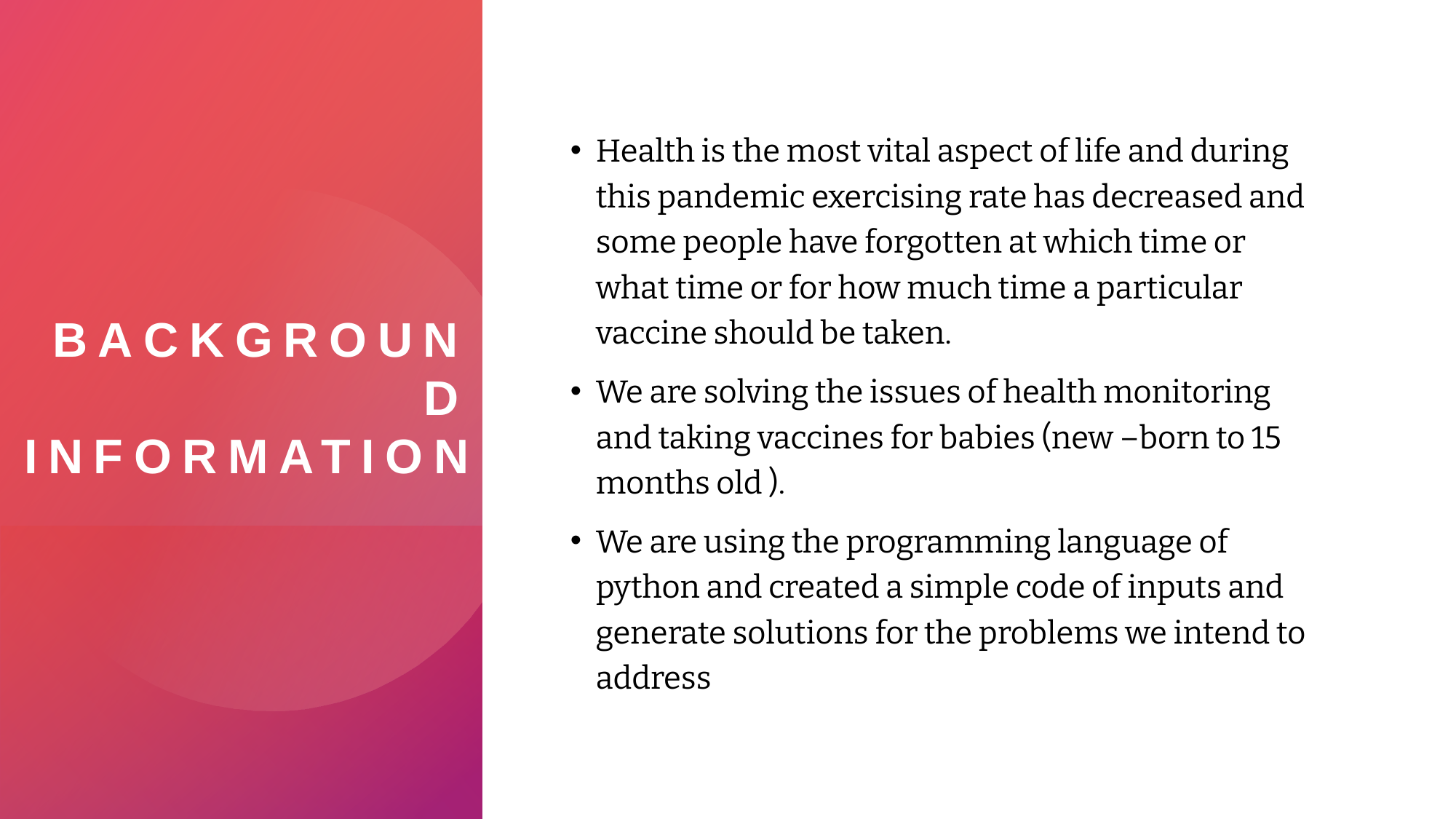

# Background information
Health is the most vital aspect of life and during this pandemic exercising rate has decreased and some people have forgotten at which time or what time or for how much time a particular vaccine should be taken.
We are solving the issues of health monitoring and taking vaccines for babies (new –born to 15 months old ).
We are using the programming language of python and created a simple code of inputs and generate solutions for the problems we intend to address